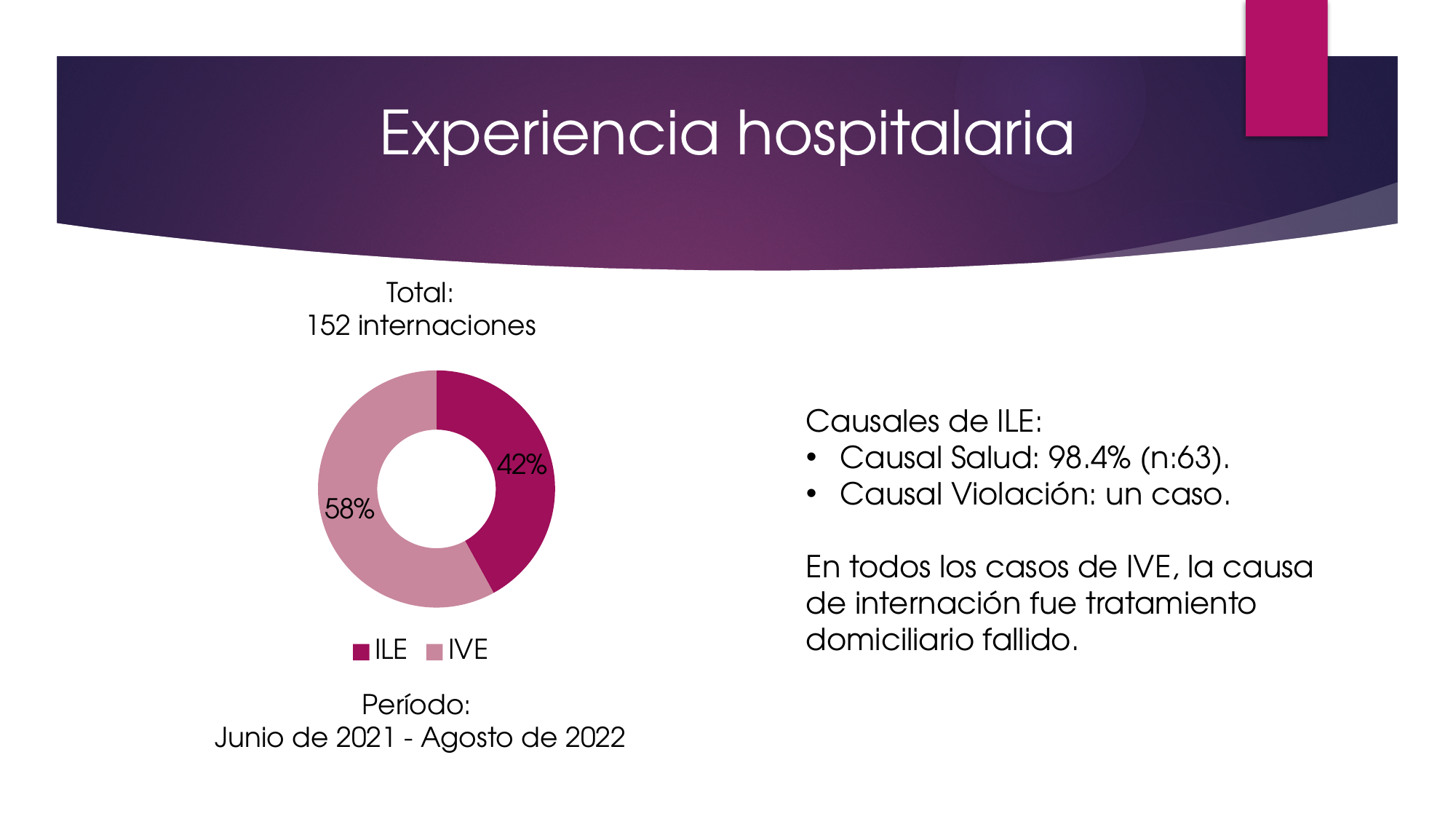

Experiencia hospitalaria

### Chart

| Category | Ventas |
|---|---|
| ILE | 0.42 |
| IVE | 0.58 |
Total:
152 internaciones
Causales de ILE:
Causal Salud: 98.4% (n:63).
Causal Violación: un caso.

En todos los casos de IVE, la causa de internación fue tratamiento domiciliario fallido.
# Período: Junio de 2021 - Agosto de 2022